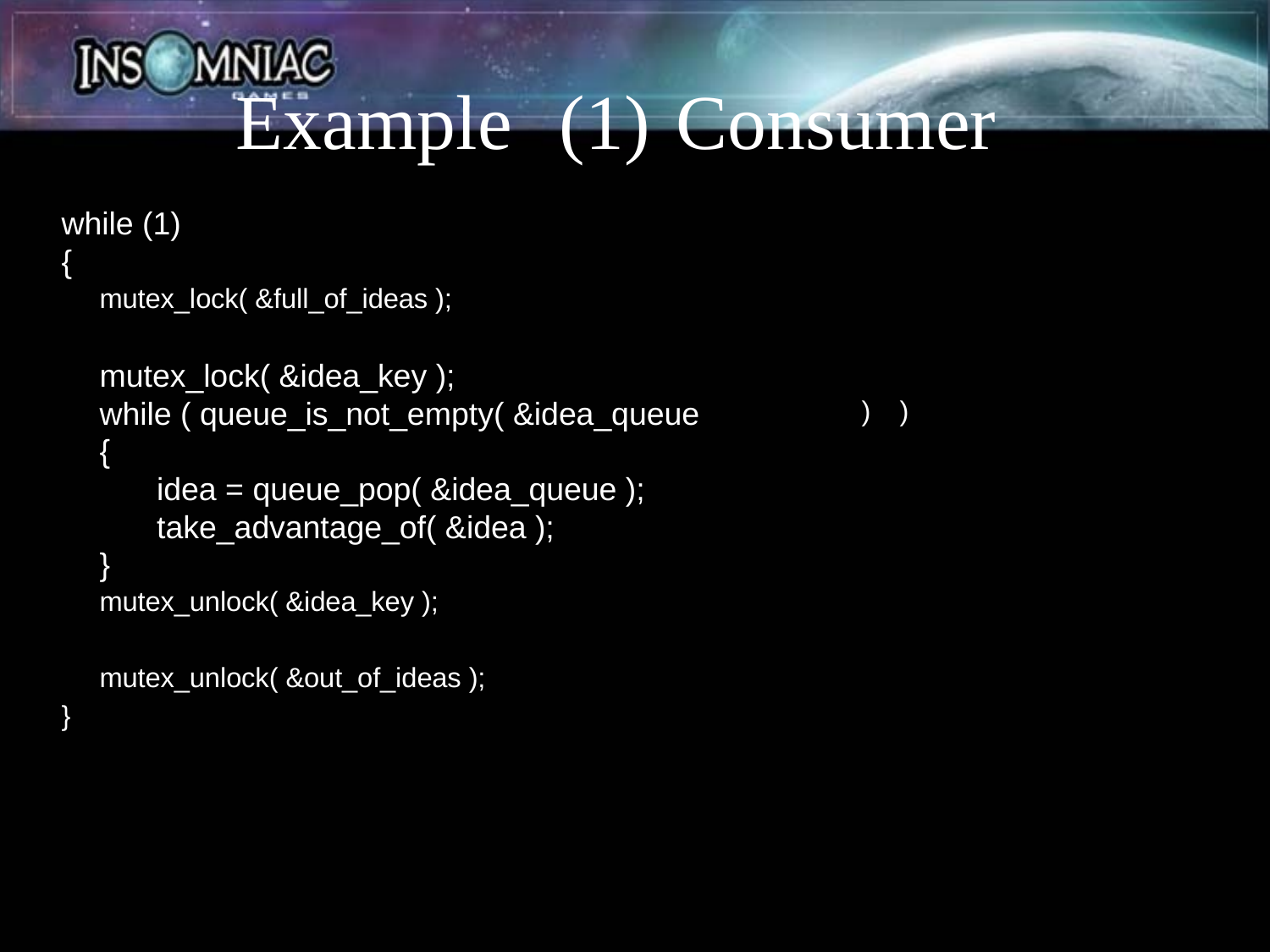

Example
(1)
Consumer
while (1)
{
mutex_lock( &full_of_ideas );
mutex_lock( &idea_key );
while ( queue_is_not_empty( &idea_queue
{
idea = queue_pop( &idea_queue );
take_advantage_of( &idea );
}
mutex_unlock( &idea_key );
)
)
mutex_unlock( &out_of_ideas );
}